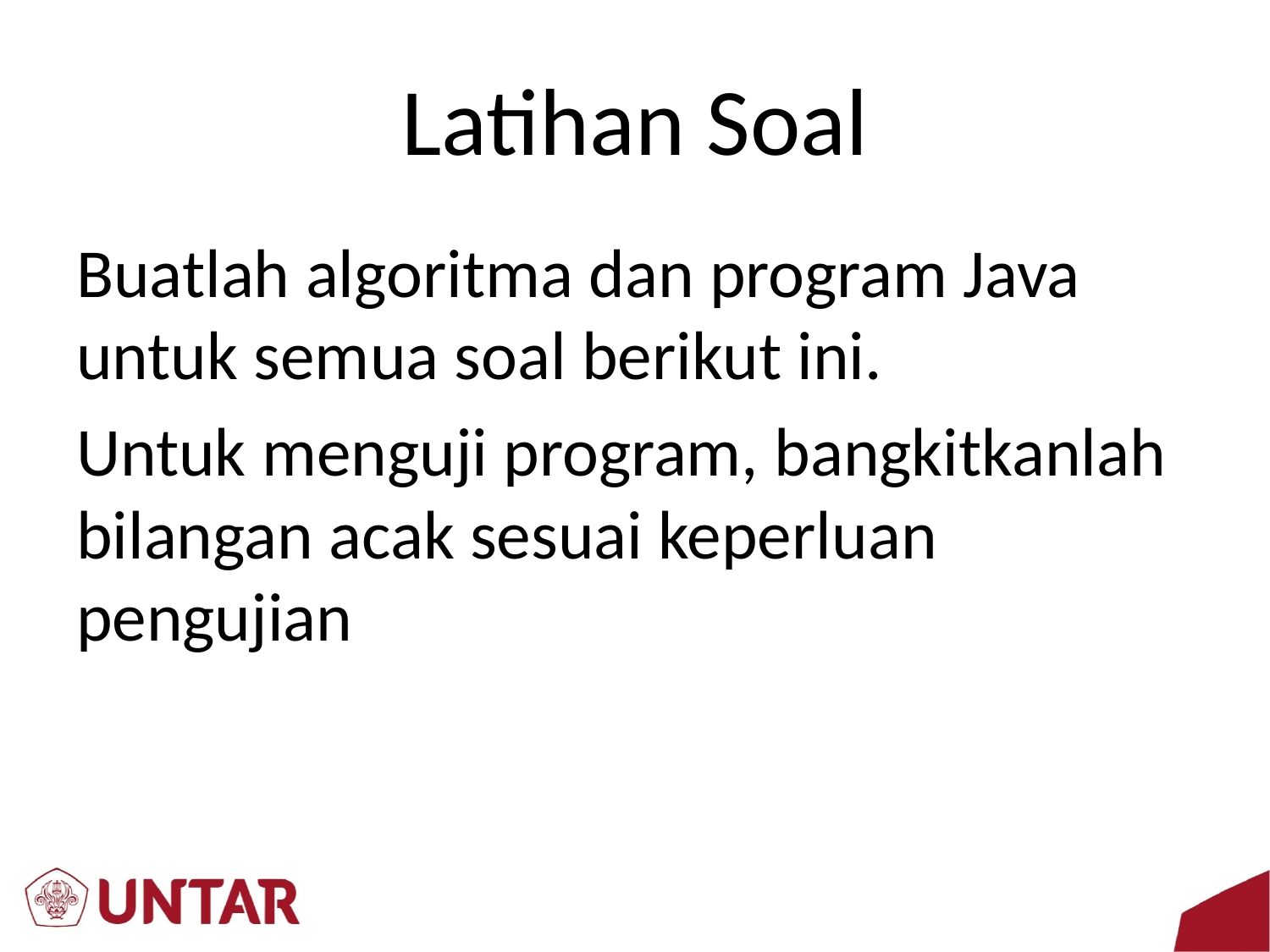

# Latihan Soal
Buatlah algoritma dan program Java untuk semua soal berikut ini.
Untuk menguji program, bangkitkanlah bilangan acak sesuai keperluan pengujian